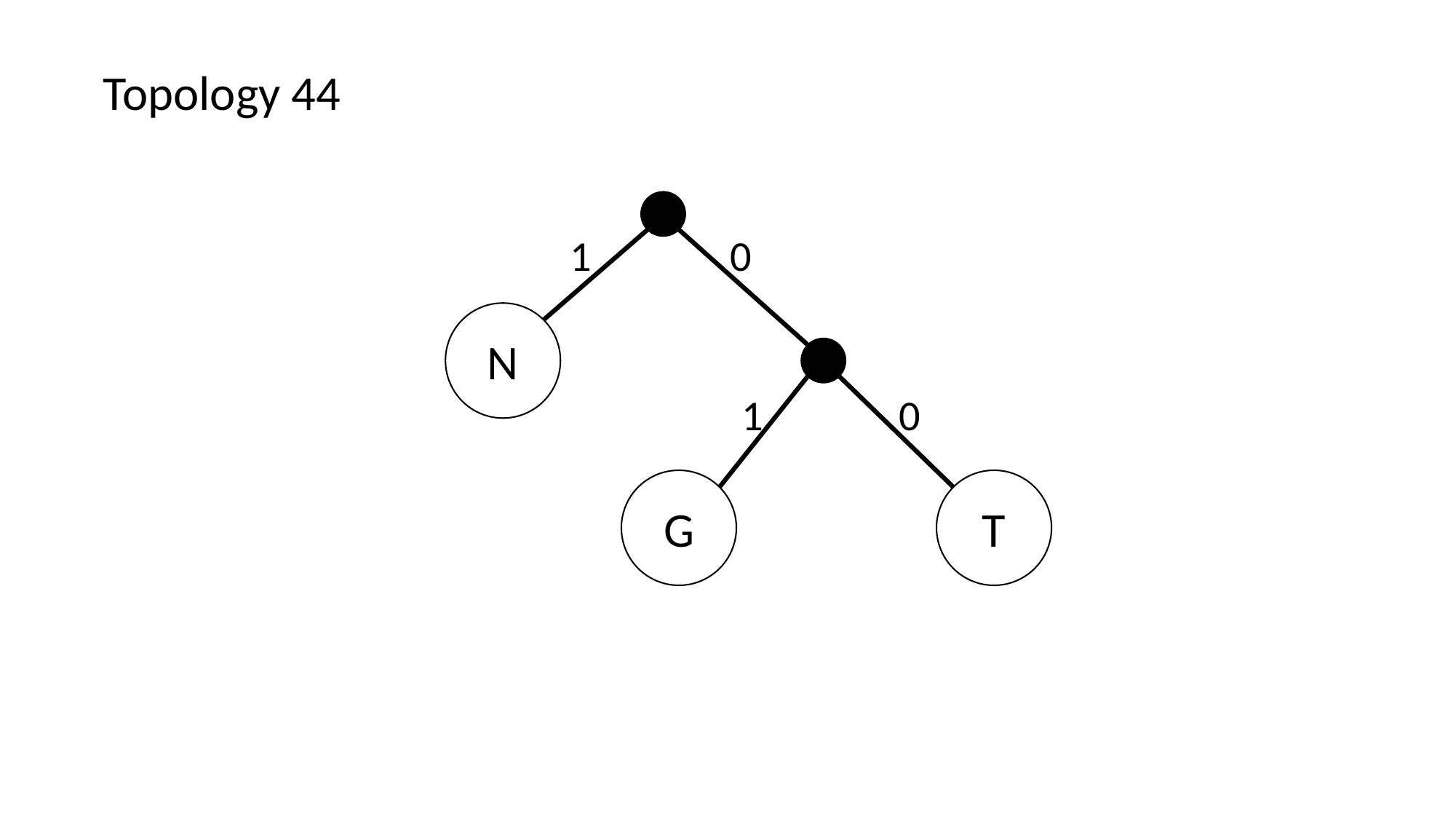

Topology 44

1
0
N

1
0
T
G